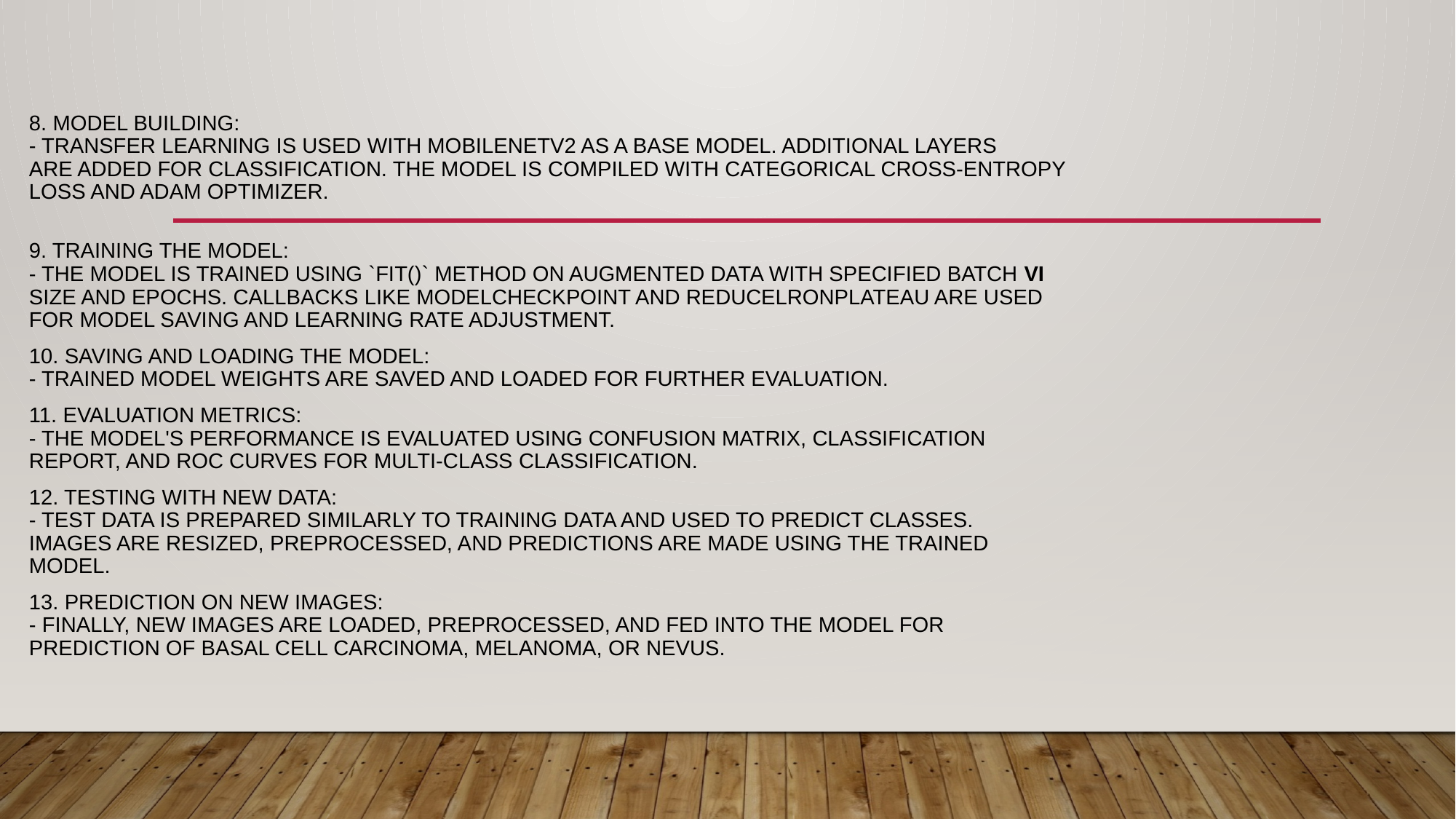

# 8. Model Building: - Transfer learning is used with MobileNetV2 as a base model. Additional layers are added for classification. The model is compiled with categorical cross-entropy loss and Adam optimizer. 9. Training the Model: - The model is trained using `fit()` method on augmented data with specified batch vi size and epochs. Callbacks like ModelCheckpoint and ReduceLROnPlateau are used for model saving and learning rate adjustment. 10. Saving and Loading the Model: - Trained model weights are saved and loaded for further evaluation. 11. Evaluation Metrics: - The model's performance is evaluated using confusion matrix, classification report, and ROC curves for multi-class classification. 12. Testing with New Data: - Test data is prepared similarly to training data and used to predict classes. Images are resized, preprocessed, and predictions are made using the trained model. 13. Prediction on New Images: - Finally, new images are loaded, preprocessed, and fed into the model for prediction of Basal Cell Carcinoma, Melanoma, or Nevus.